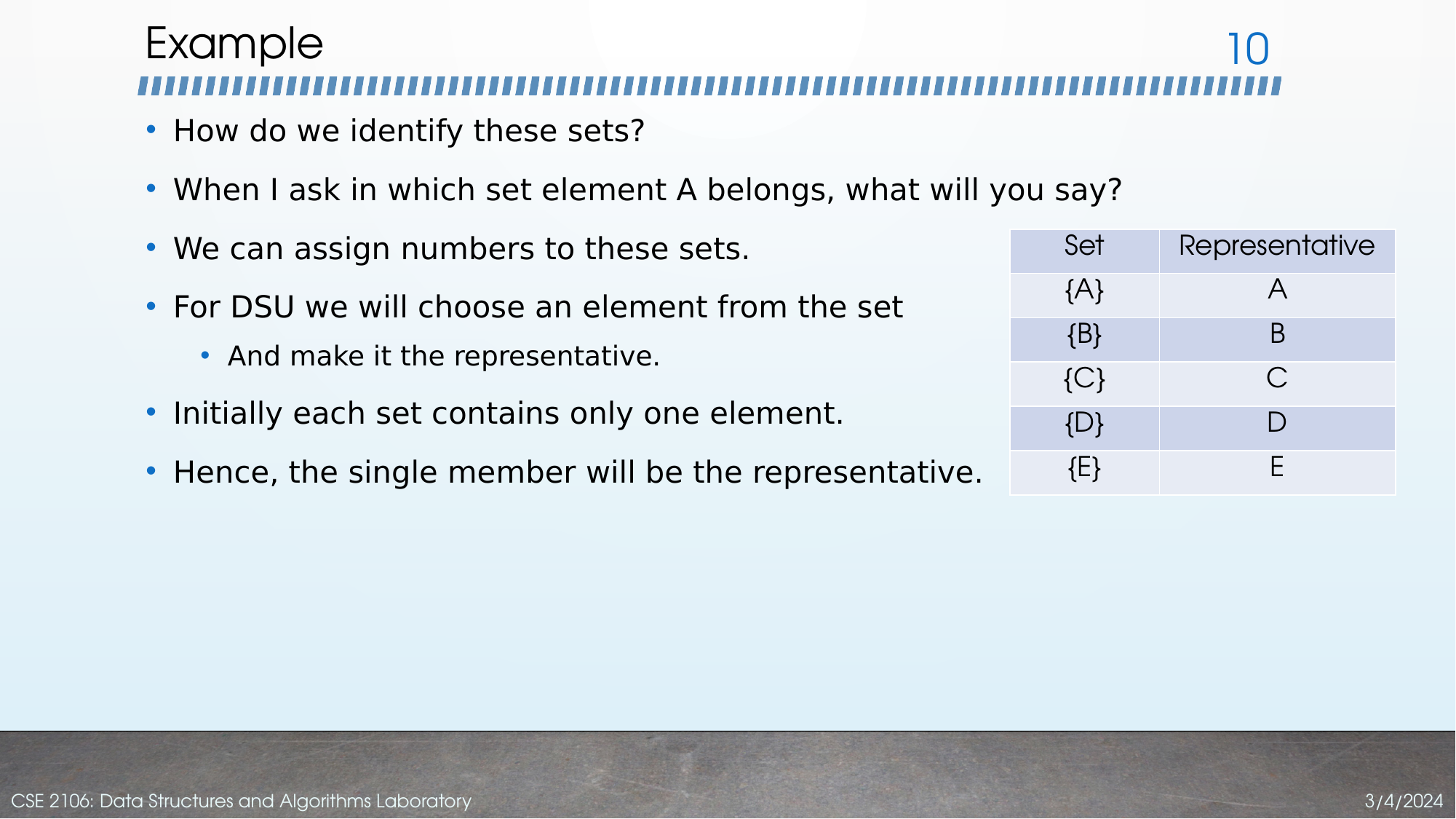

# Example
10
How do we identify these sets?
When I ask in which set element A belongs, what will you say?
We can assign numbers to these sets.
For DSU we will choose an element from the set
And make it the representative.
Initially each set contains only one element.
Hence, the single member will be the representative.
| Set | Representative |
| --- | --- |
| {A} | A |
| {B} | B |
| {C} | C |
| {D} | D |
| {E} | E |
3/4/2024
CSE 2106: Data Structures and Algorithms Laboratory